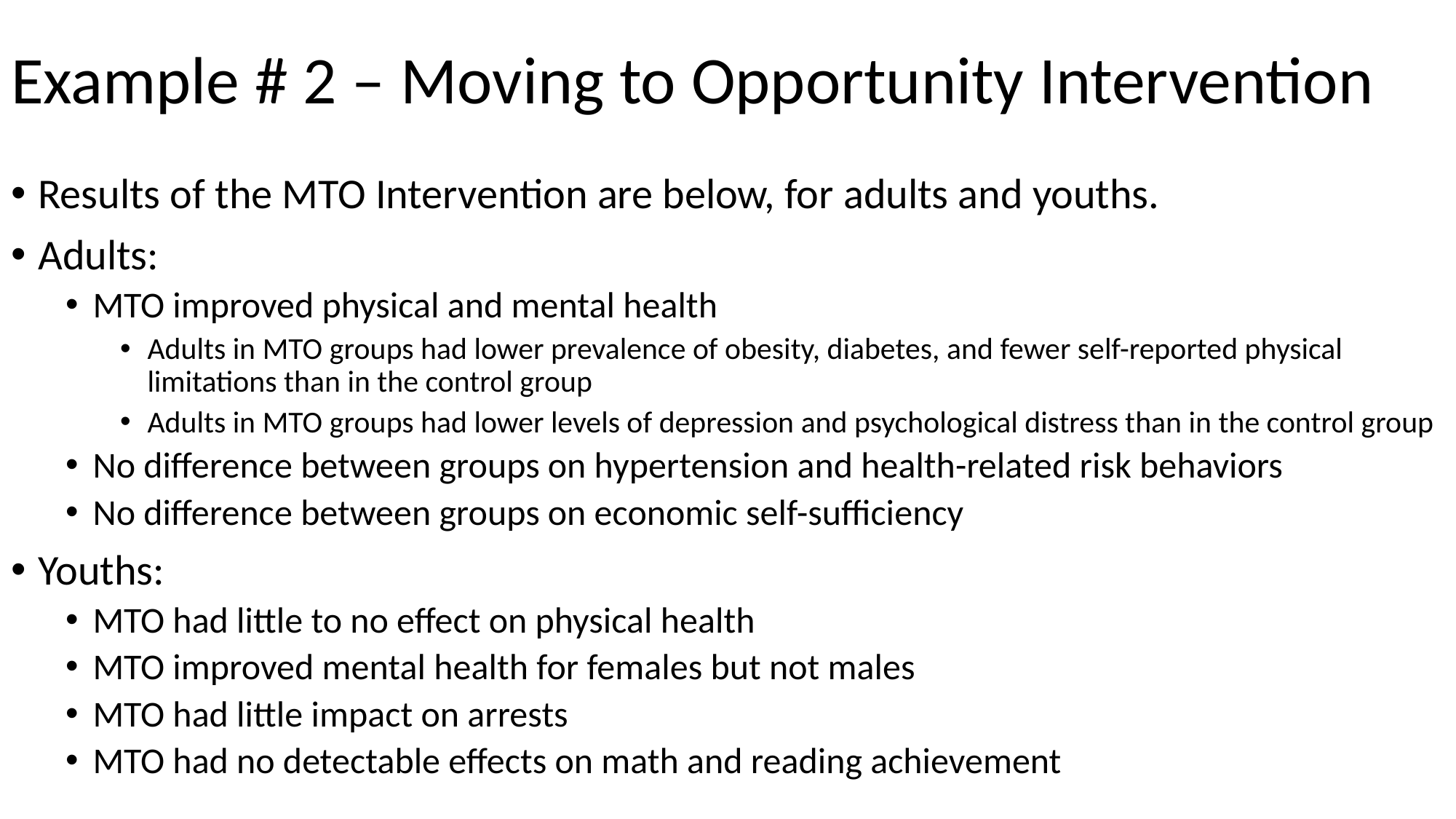

Example # 2 – Moving to Opportunity Intervention
Results of the MTO Intervention are below, for adults and youths.
Adults:
MTO improved physical and mental health
Adults in MTO groups had lower prevalence of obesity, diabetes, and fewer self-reported physical limitations than in the control group
Adults in MTO groups had lower levels of depression and psychological distress than in the control group
No difference between groups on hypertension and health-related risk behaviors
No difference between groups on economic self-sufficiency
Youths:
MTO had little to no effect on physical health
MTO improved mental health for females but not males
MTO had little impact on arrests
MTO had no detectable effects on math and reading achievement